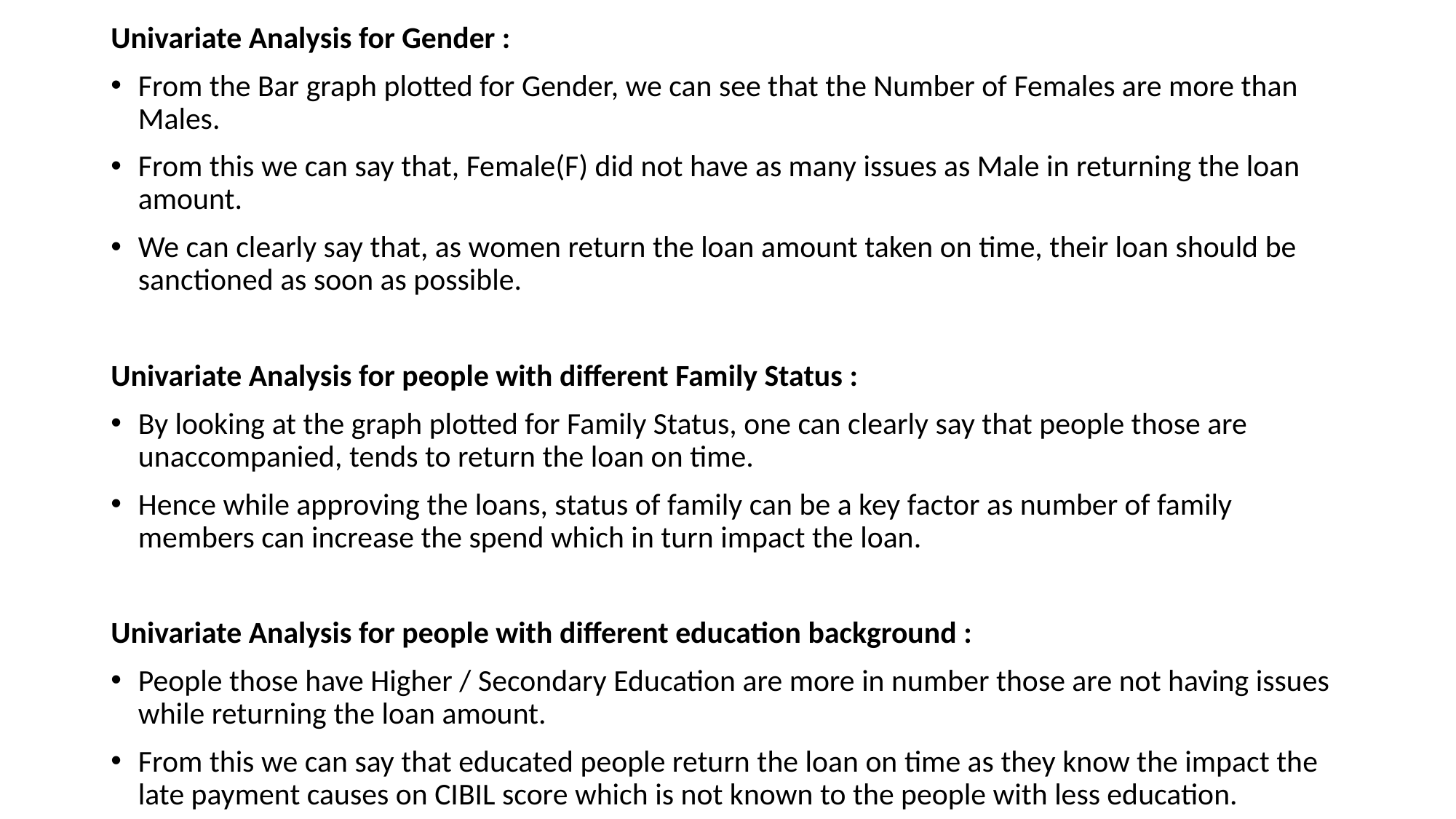

Univariate Analysis for Gender :
From the Bar graph plotted for Gender, we can see that the Number of Females are more than Males.
From this we can say that, Female(F) did not have as many issues as Male in returning the loan amount.
We can clearly say that, as women return the loan amount taken on time, their loan should be sanctioned as soon as possible.

Univariate Analysis for people with different Family Status :
By looking at the graph plotted for Family Status, one can clearly say that people those are unaccompanied, tends to return the loan on time.
Hence while approving the loans, status of family can be a key factor as number of family members can increase the spend which in turn impact the loan.

Univariate Analysis for people with different education background :
People those have Higher / Secondary Education are more in number those are not having issues while returning the loan amount.
From this we can say that educated people return the loan on time as they know the impact the late payment causes on CIBIL score which is not known to the people with less education.